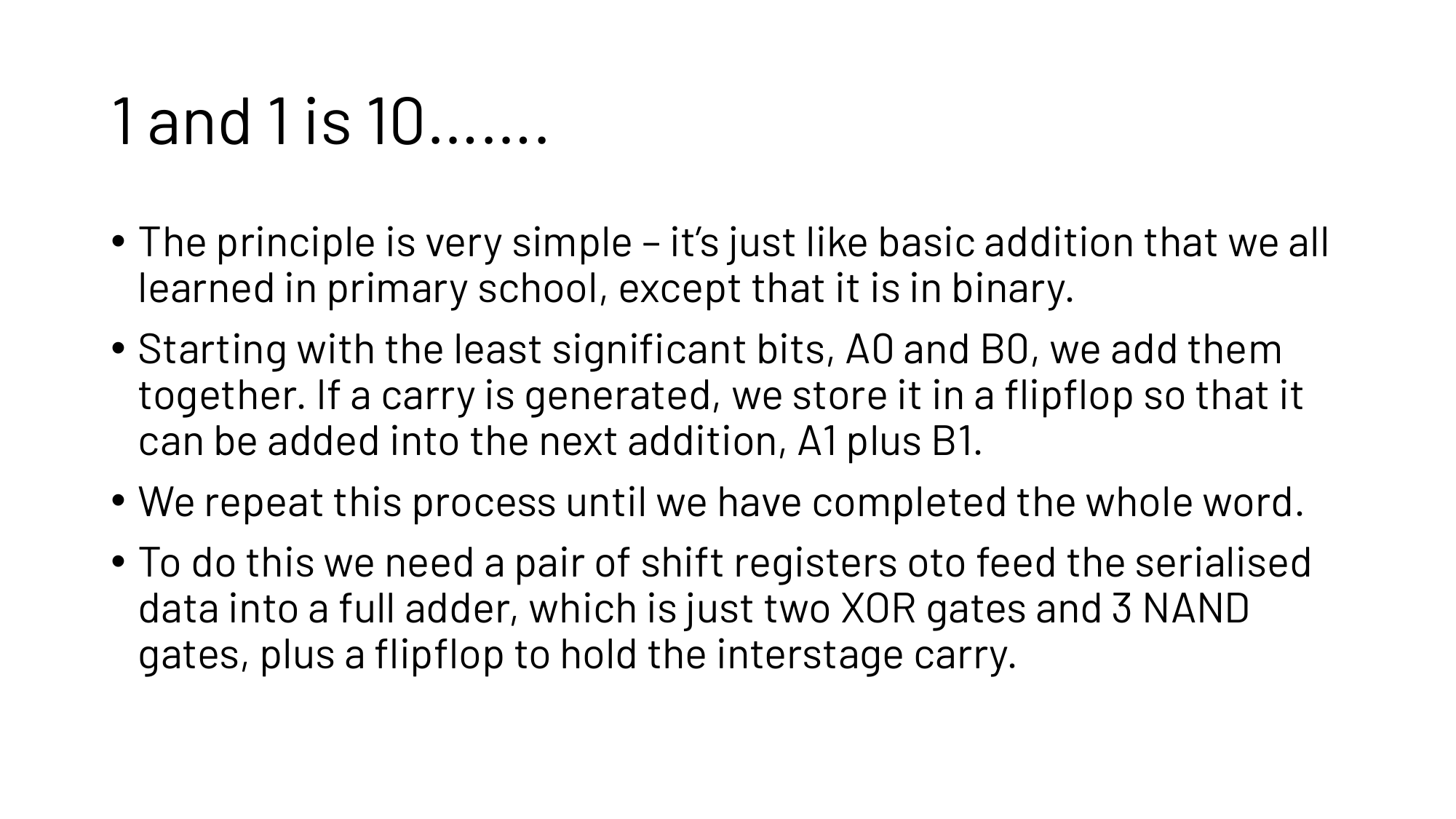

# 1 and 1 is 10…….
The principle is very simple – it’s just like basic addition that we all learned in primary school, except that it is in binary.
Starting with the least significant bits, A0 and B0, we add them together. If a carry is generated, we store it in a flipflop so that it can be added into the next addition, A1 plus B1.
We repeat this process until we have completed the whole word.
To do this we need a pair of shift registers oto feed the serialised data into a full adder, which is just two XOR gates and 3 NAND gates, plus a flipflop to hold the interstage carry.